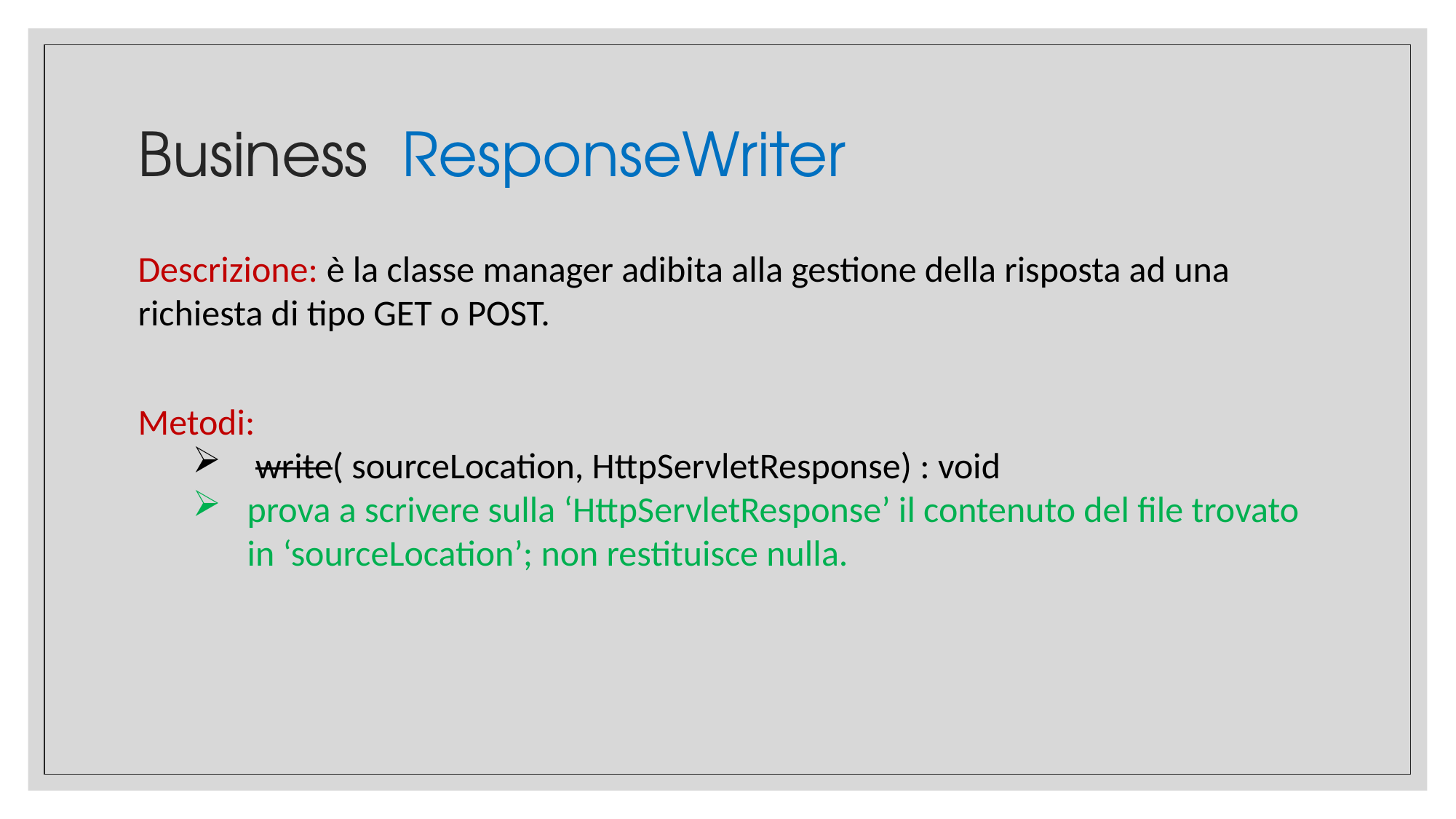

# Business  ResponseWriter
Descrizione: è la classe manager adibita alla gestione della risposta ad una richiesta di tipo GET o POST.

Metodi:
 write( sourceLocation, HttpServletResponse) : void
prova a scrivere sulla ‘HttpServletResponse’ il contenuto del file trovato in ‘sourceLocation’; non restituisce nulla.